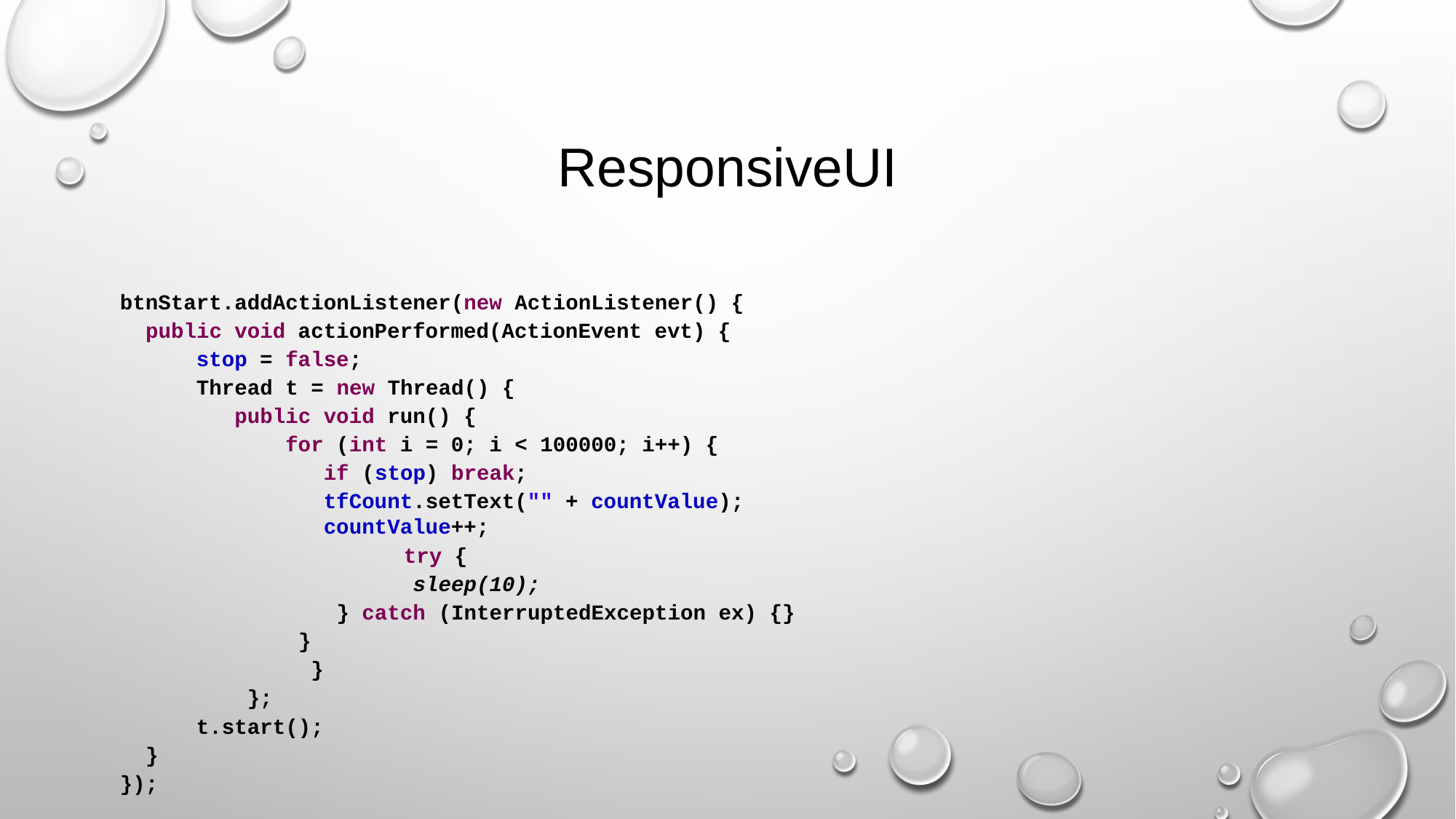

# ResponsiveUI
btnStart.addActionListener(new ActionListener() {
  public void actionPerformed(ActionEvent evt) {
      stop = false;
      Thread t = new Thread() {
         public void run() {
             for (int i = 0; i < 100000; i++) {
                if (stop) break;
                tfCount.setText("" + countValue);
                countValue++;
			   try {
                       sleep(10);
                 } catch (InterruptedException ex) {}
              }
               }
          };
      t.start();
  }
});